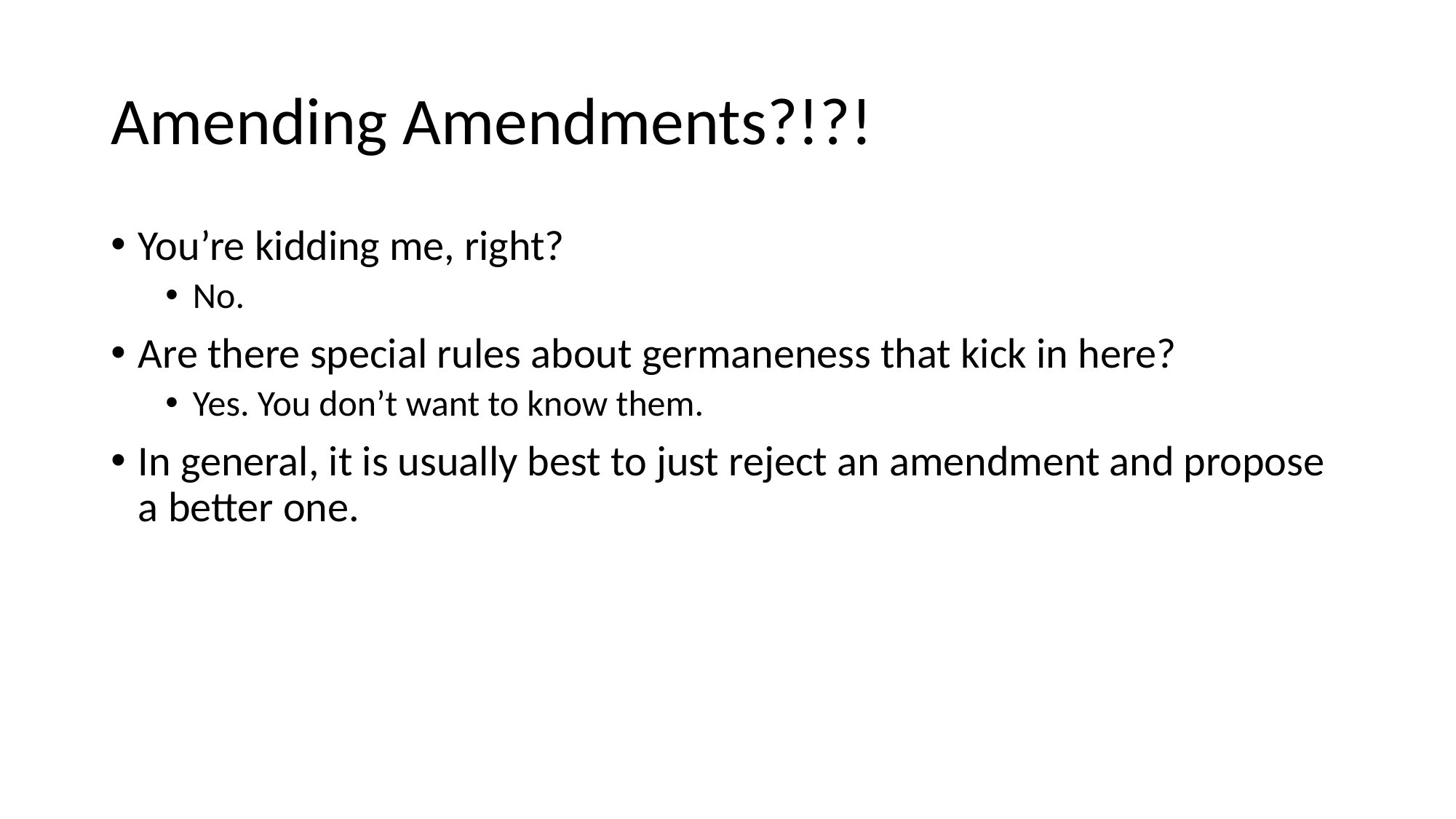

# Amending Amendments?!?!
You’re kidding me, right?
No.
Are there special rules about germaneness that kick in here?
Yes. You don’t want to know them.
In general, it is usually best to just reject an amendment and propose a better one.